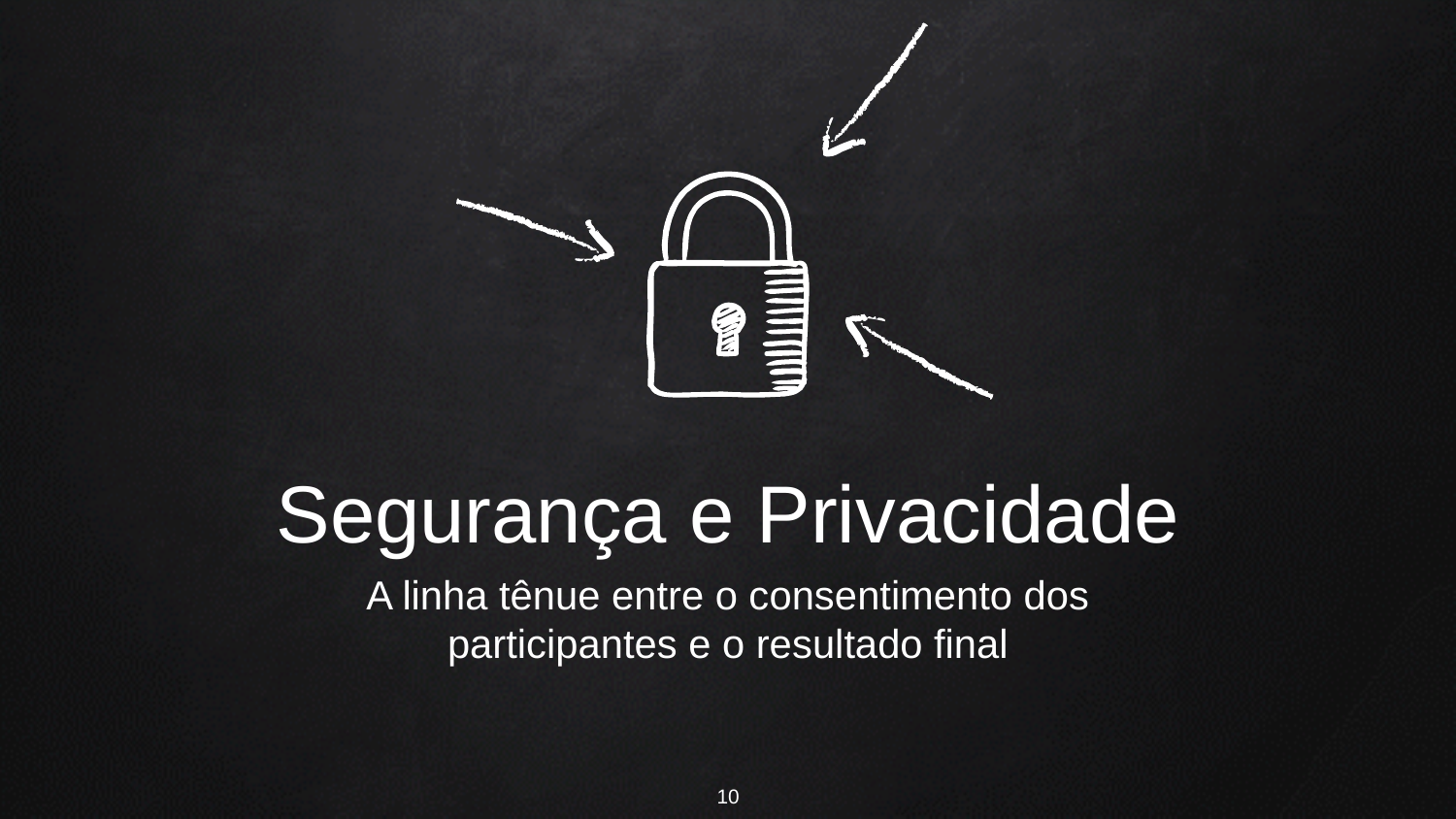

Segurança e Privacidade
A linha tênue entre o consentimento dos participantes e o resultado final
10